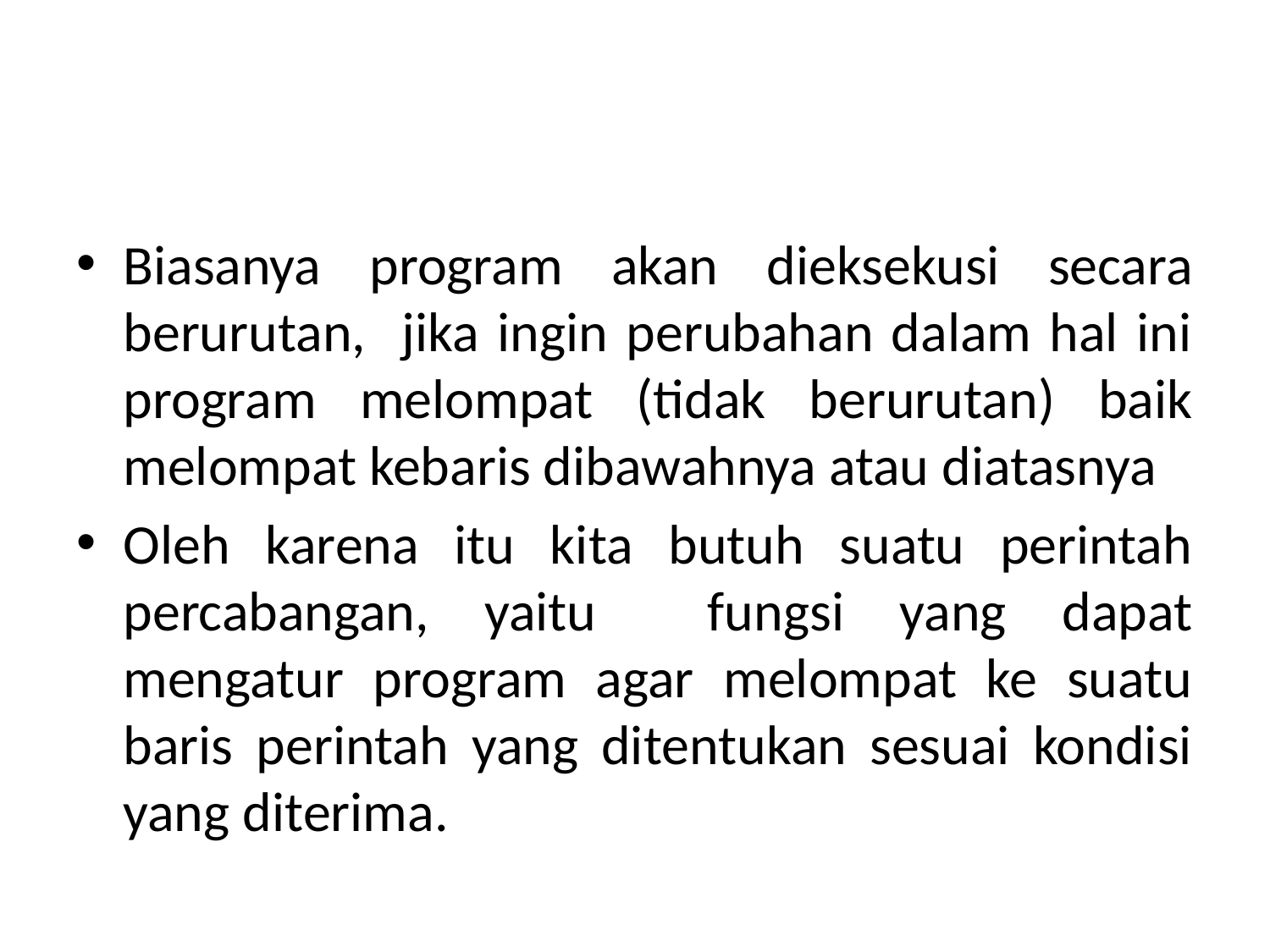

#
Biasanya program akan dieksekusi secara berurutan,  jika ingin perubahan dalam hal ini program melompat (tidak berurutan) baik melompat kebaris dibawahnya atau diatasnya
Oleh karena itu kita butuh suatu perintah percabangan, yaitu  fungsi yang dapat mengatur program agar melompat ke suatu baris perintah yang ditentukan sesuai kondisi yang diterima.